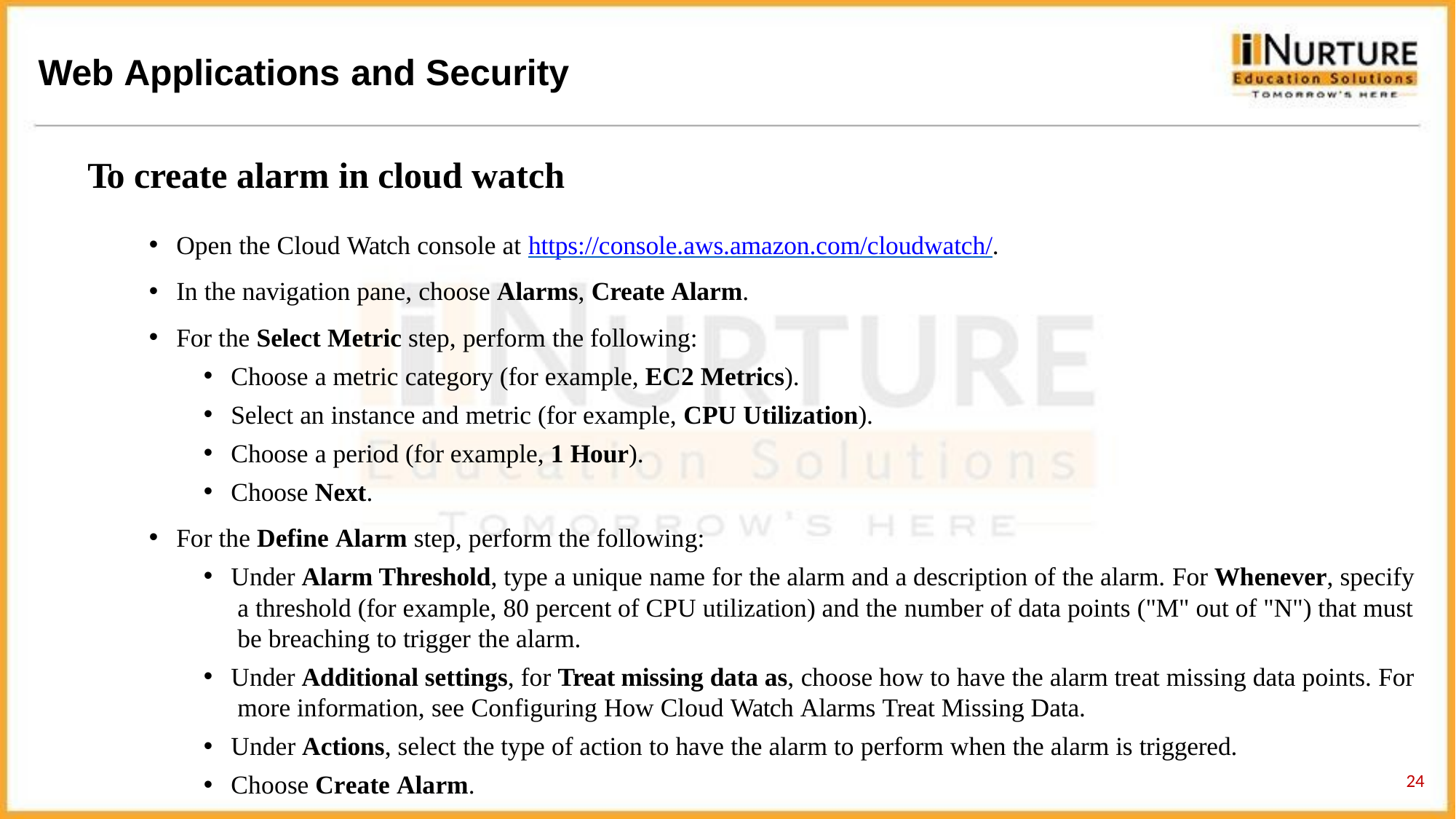

# Web Applications and Security
To create alarm in cloud watch
Open the Cloud Watch console at https://console.aws.amazon.com/cloudwatch/.
In the navigation pane, choose Alarms, Create Alarm.
For the Select Metric step, perform the following:
Choose a metric category (for example, EC2 Metrics).
Select an instance and metric (for example, CPU Utilization).
Choose a period (for example, 1 Hour).
Choose Next.
For the Define Alarm step, perform the following:
Under Alarm Threshold, type a unique name for the alarm and a description of the alarm. For Whenever, specify  a threshold (for example, 80 percent of CPU utilization) and the number of data points ("M" out of "N") that must  be breaching to trigger the alarm.
Under Additional settings, for Treat missing data as, choose how to have the alarm treat missing data points. For  more information, see Configuring How Cloud Watch Alarms Treat Missing Data.
Under Actions, select the type of action to have the alarm to perform when the alarm is triggered.
Choose Create Alarm.
24